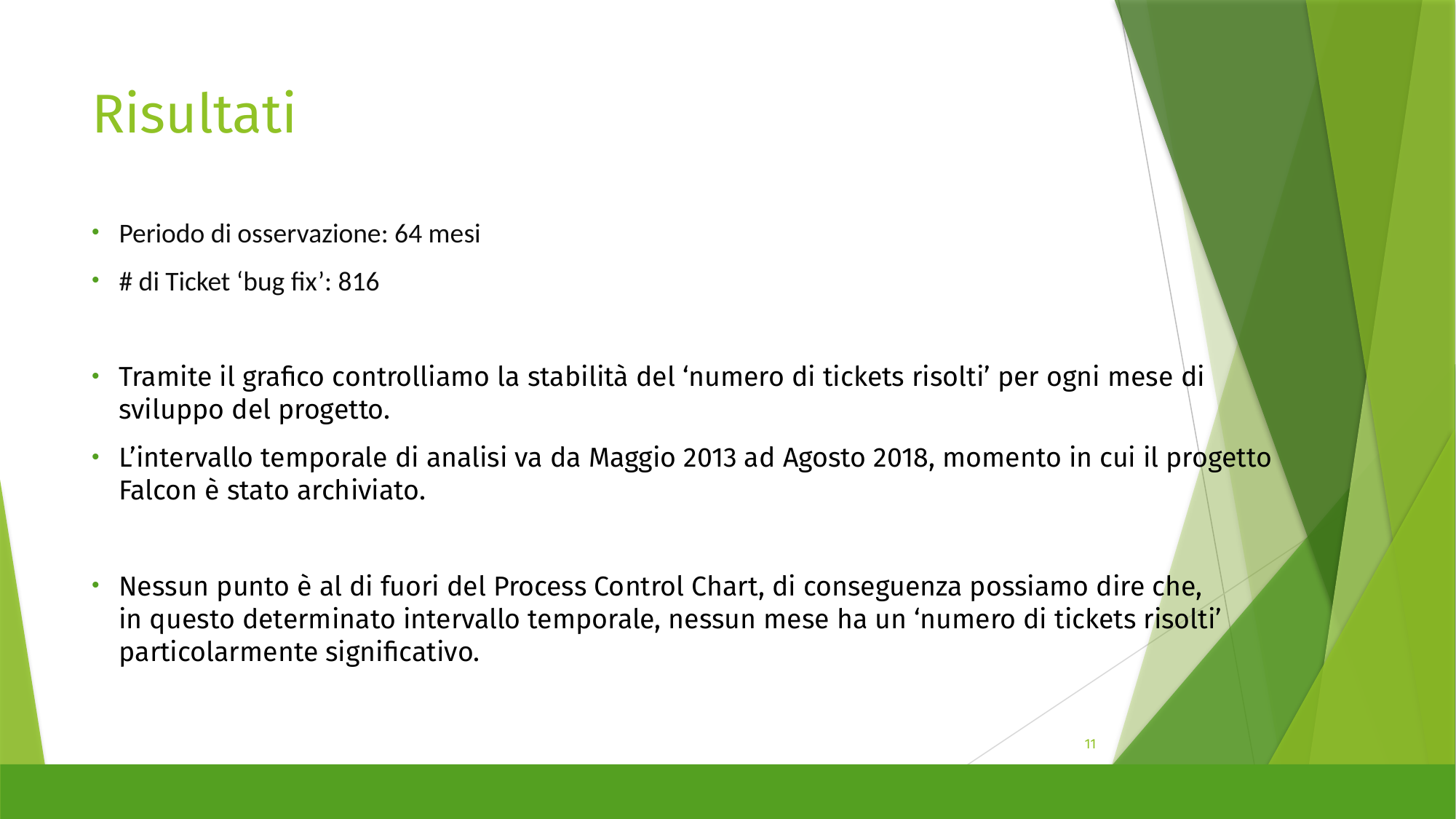

# Risultati

Periodo di osservazione: 64 mesi
# di Ticket ‘bug fix’: 816

Tramite il grafico controlliamo la stabilità del ‘numero di tickets risolti’ per ogni mese di sviluppo del progetto.
L’intervallo temporale di analisi va da Maggio 2013 ad Agosto 2018, momento in cui il progetto Falcon è stato archiviato.

Nessun punto è al di fuori del Process Control Chart, di conseguenza possiamo dire che,
in questo determinato intervallo temporale, nessun mese ha un ‘numero di tickets risolti’
particolarmente significativo.
11